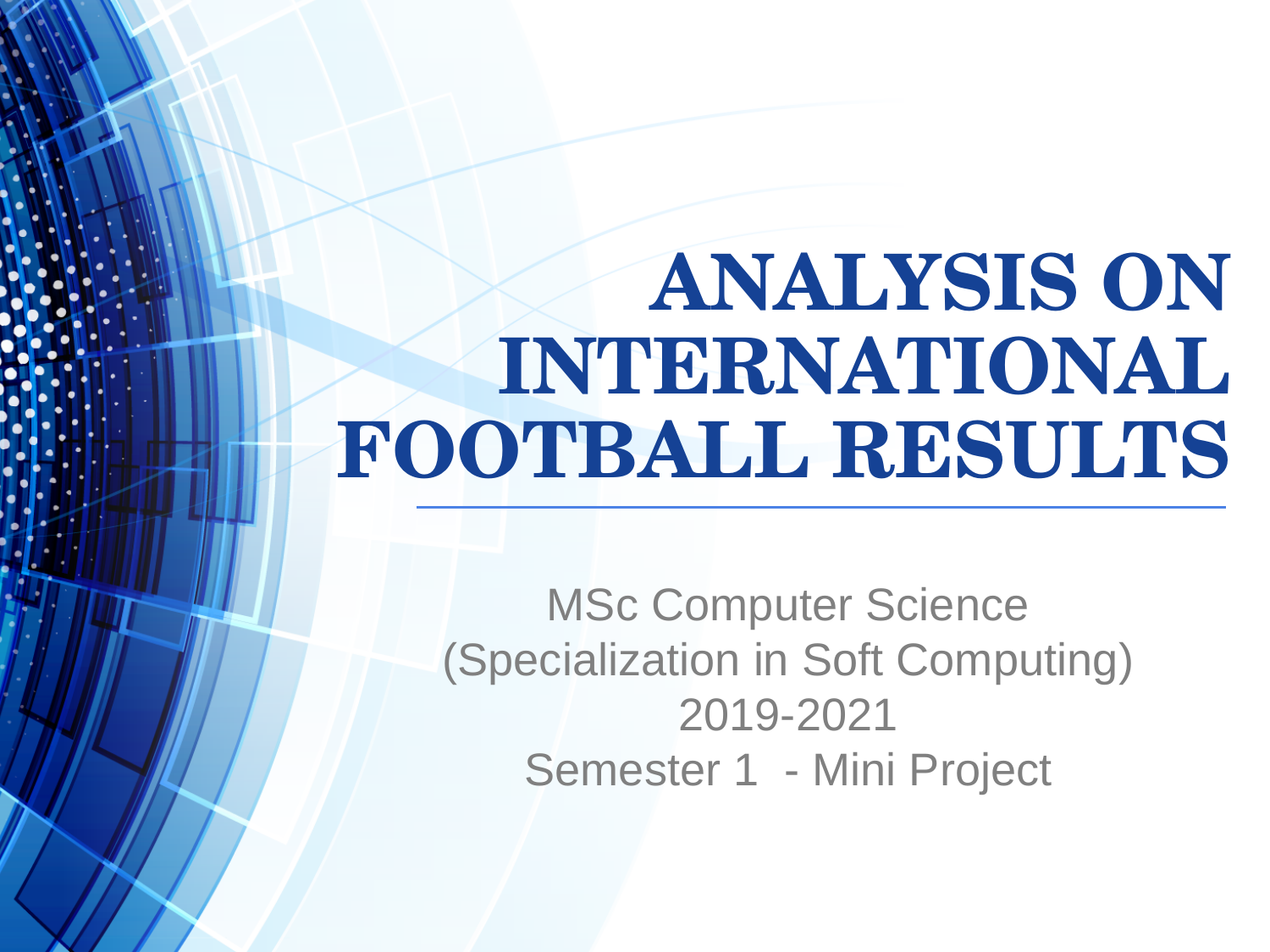

# ANALYSIS ON INTERNATIONAL FOOTBALL RESULTS
MSc Computer Science
(Specialization in Soft Computing)
2019-2021
Semester 1  - Mini Project